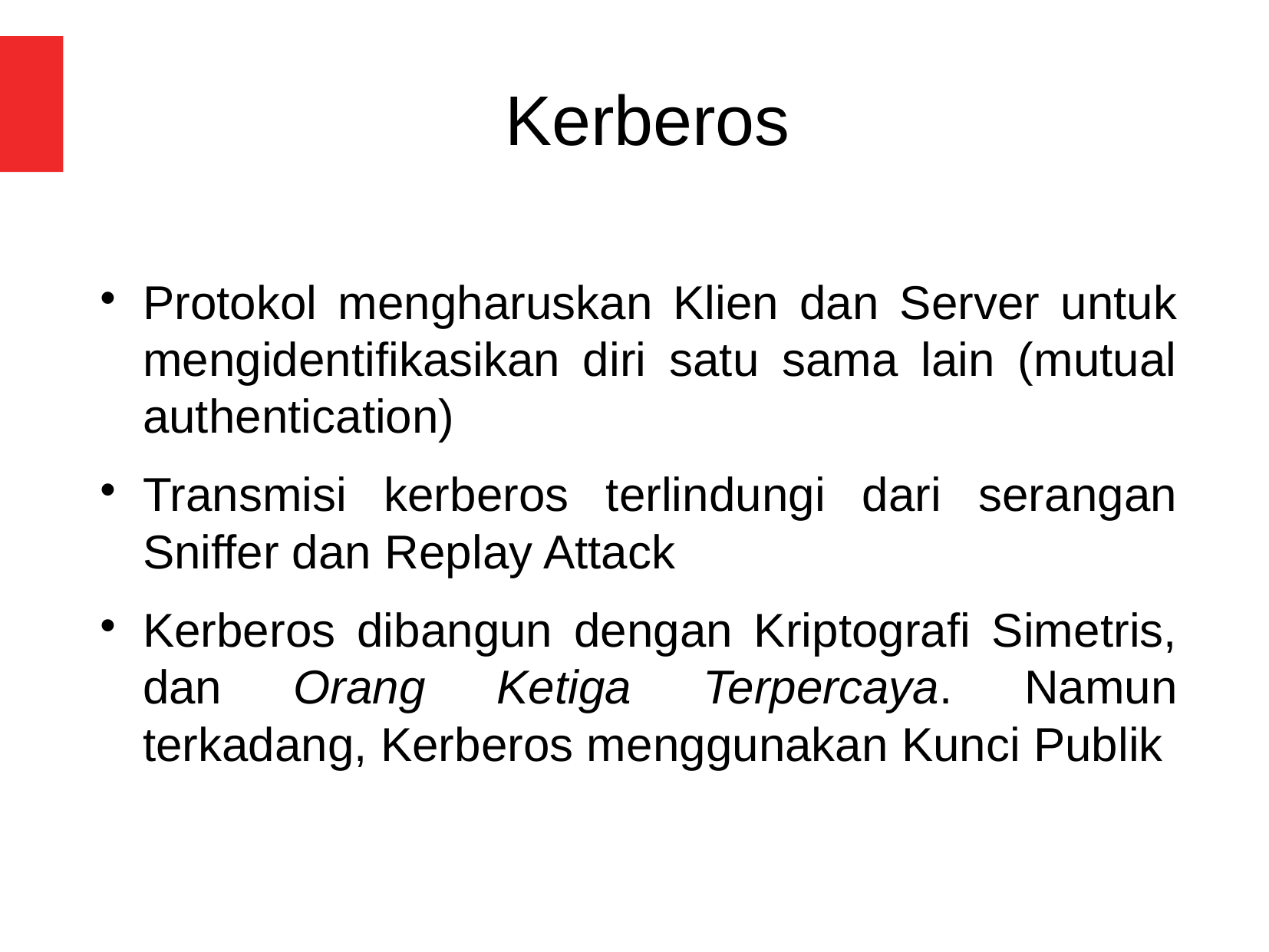

Kerberos
Protokol mengharuskan Klien dan Server untuk mengidentifikasikan diri satu sama lain (mutual authentication)
Transmisi kerberos terlindungi dari serangan Sniffer dan Replay Attack
Kerberos dibangun dengan Kriptografi Simetris, dan Orang Ketiga Terpercaya. Namun terkadang, Kerberos menggunakan Kunci Publik